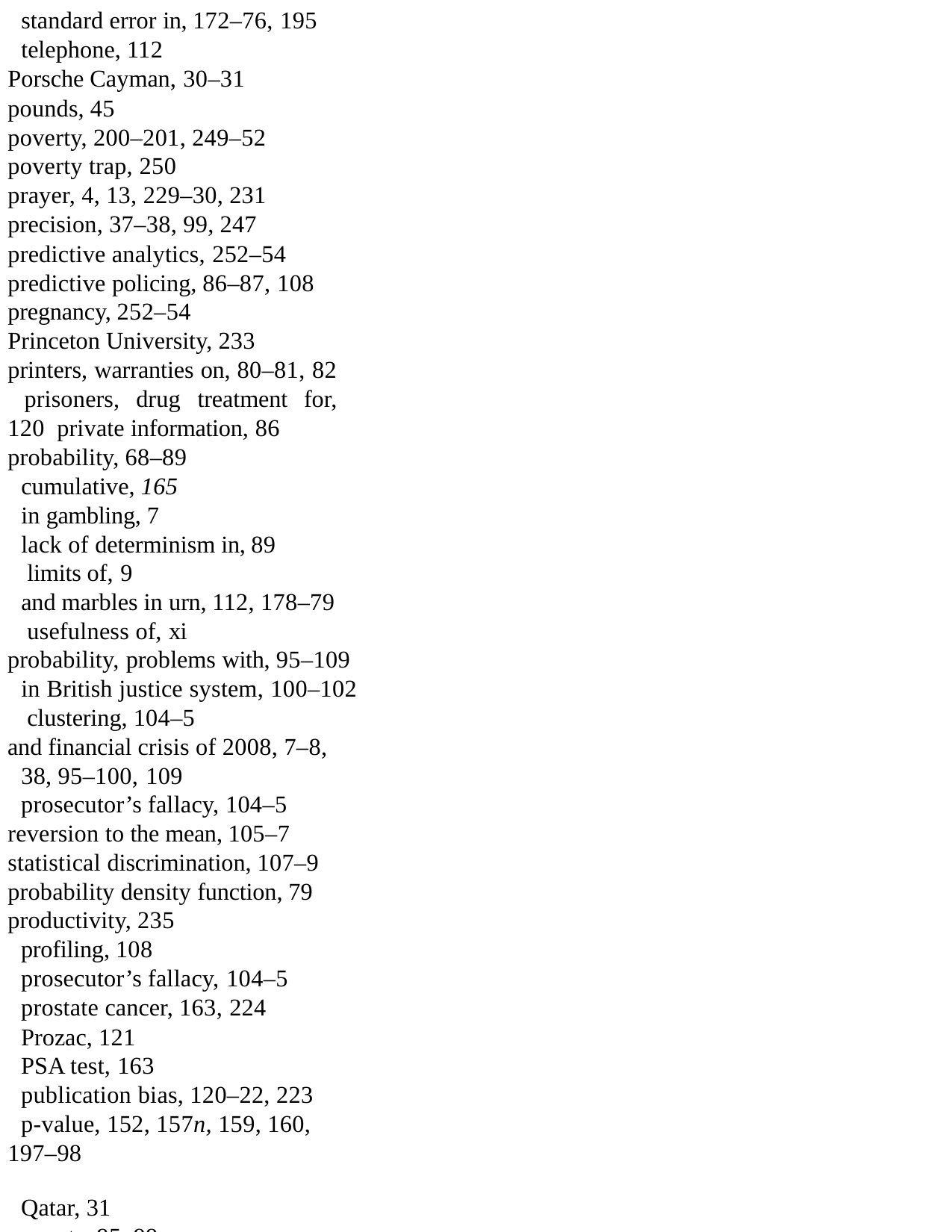

standard error in, 172–76, 195
telephone, 112
Porsche Cayman, 30–31
pounds, 45
poverty, 200–201, 249–52
poverty trap, 250
prayer, 4, 13, 229–30, 231
precision, 37–38, 99, 247
predictive analytics, 252–54
predictive policing, 86–87, 108
pregnancy, 252–54
Princeton University, 233
printers, warranties on, 80–81, 82  prisoners, drug treatment for, 120  private information, 86
probability, 68–89
cumulative, 165
in gambling, 7
lack of determinism in, 89  limits of, 9
and marbles in urn, 112, 178–79  usefulness of, xi
probability, problems with, 95–109  in British justice system, 100–102  clustering, 104–5
and financial crisis of 2008, 7–8, 38, 95–100, 109
prosecutor’s fallacy, 104–5  reversion to the mean, 105–7  statistical discrimination, 107–9  probability density function, 79  productivity, 235
profiling, 108
prosecutor’s fallacy, 104–5
prostate cancer, 163, 224
Prozac, 121
PSA test, 163
publication bias, 120–22, 223
p-value, 152, 157n, 159, 160, 197–98

Qatar, 31
quants, 95, 99
quarterbacks, 1–2